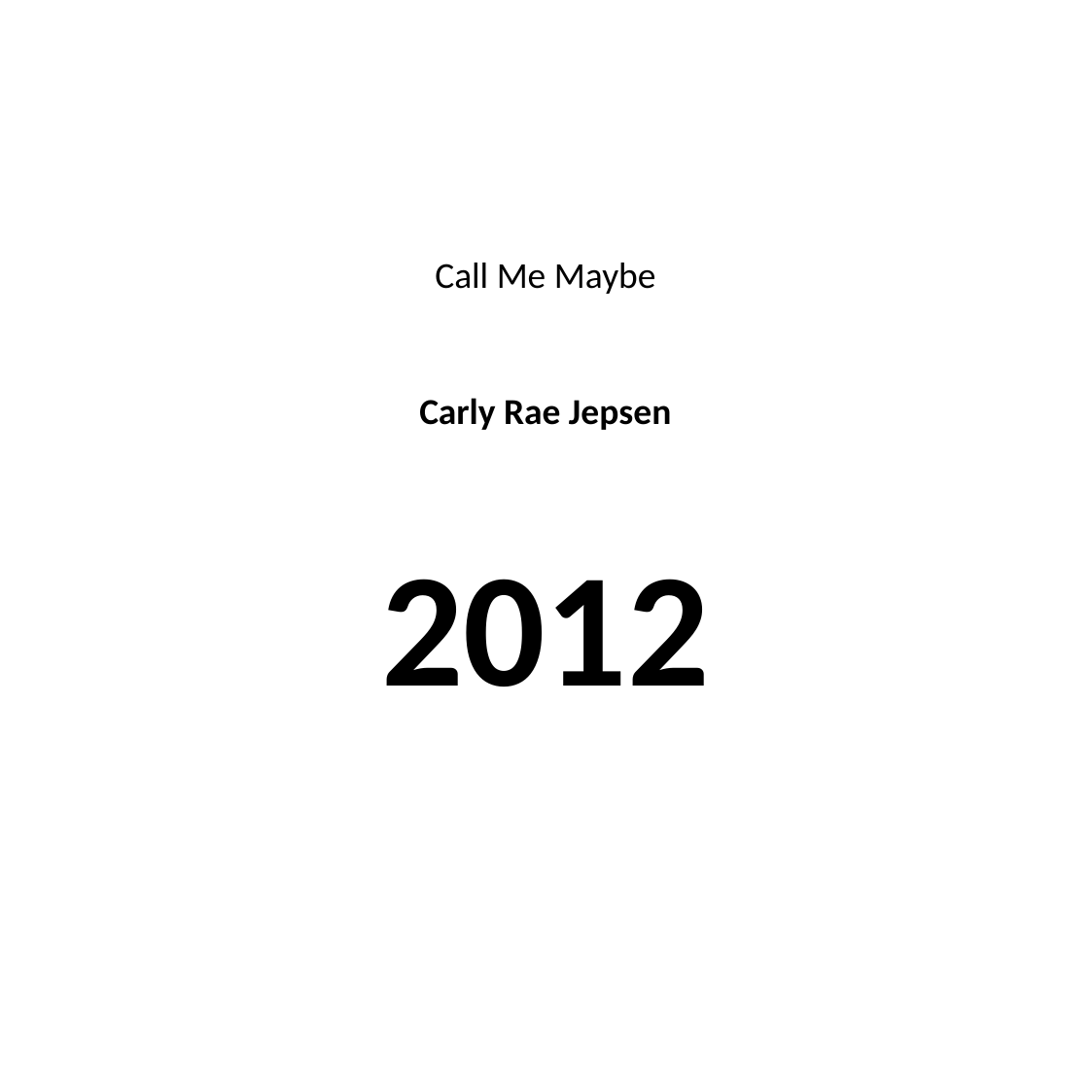

#

Call Me Maybe

Carly Rae Jepsen

2012